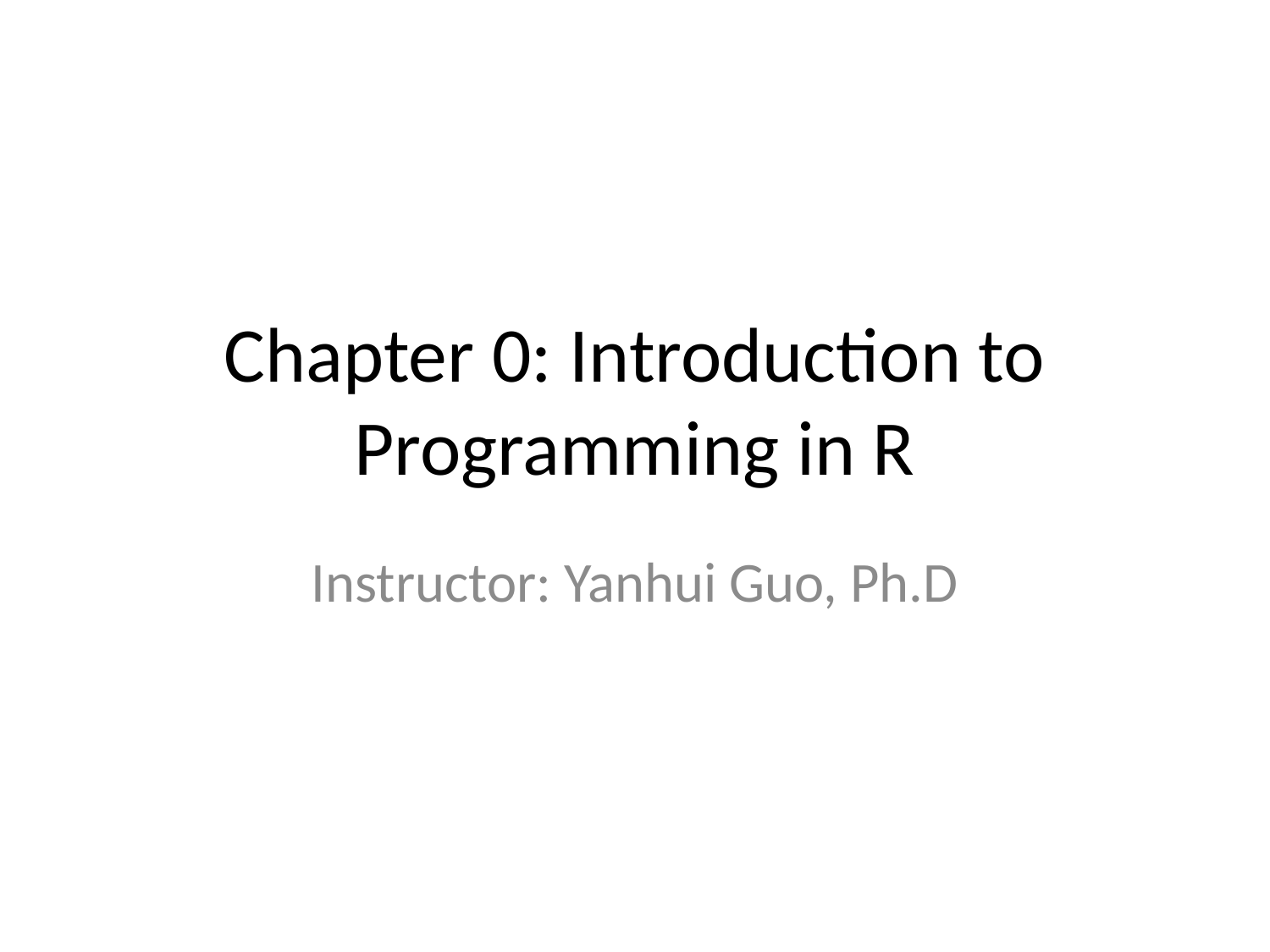

# Chapter 0: Introduction to Programming in R
Instructor: Yanhui Guo, Ph.D